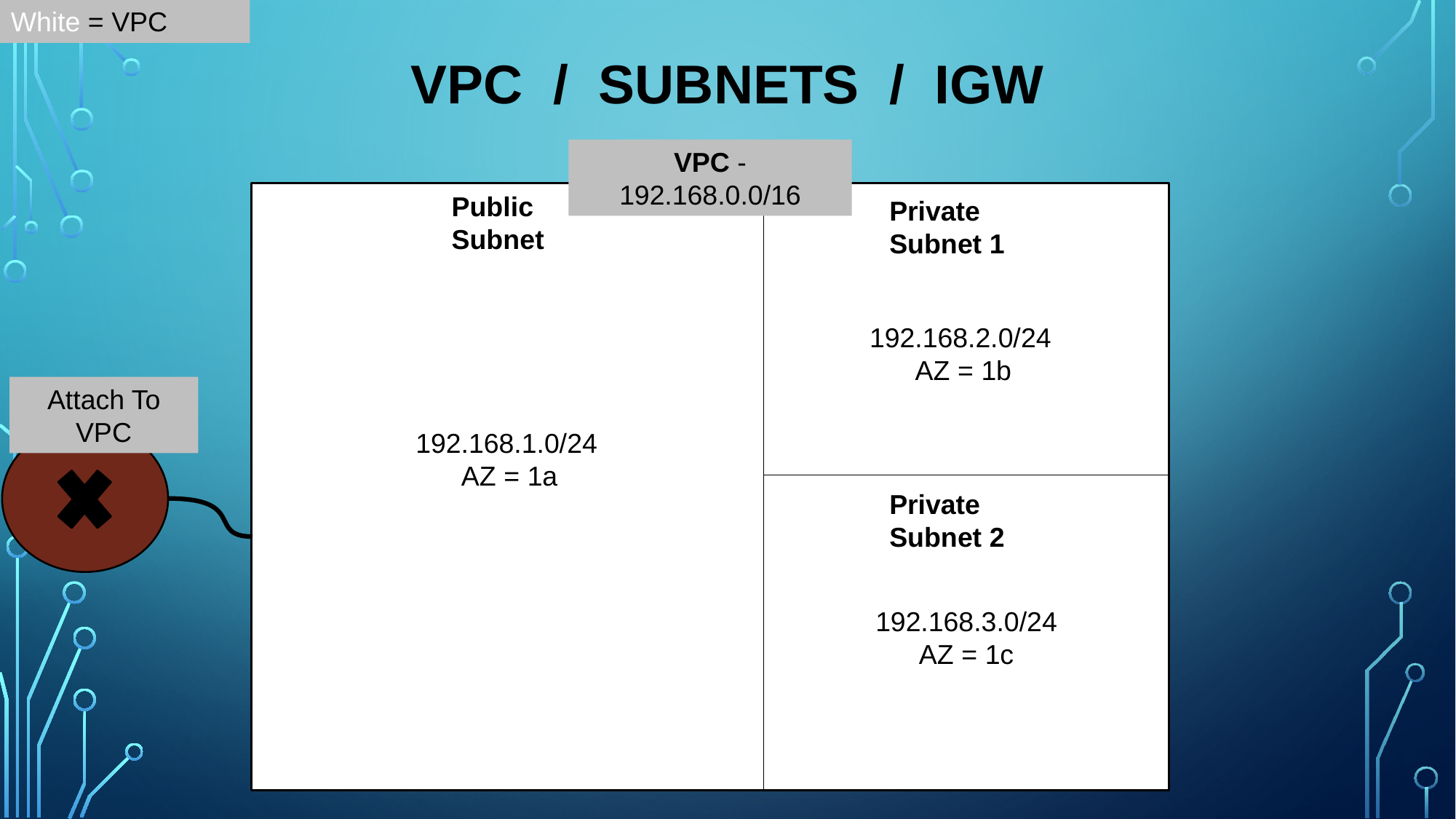

# VPC  /  Subnets  /  IGW
White = VPC
VPC - 192.168.0.0/16

Public Subnet
Private Subnet 1
192.168.2.0/24
AZ = 1b
Attach To VPC
192.168.1.0/24
AZ = 1a

Private Subnet 2
192.168.3.0/24
AZ = 1c